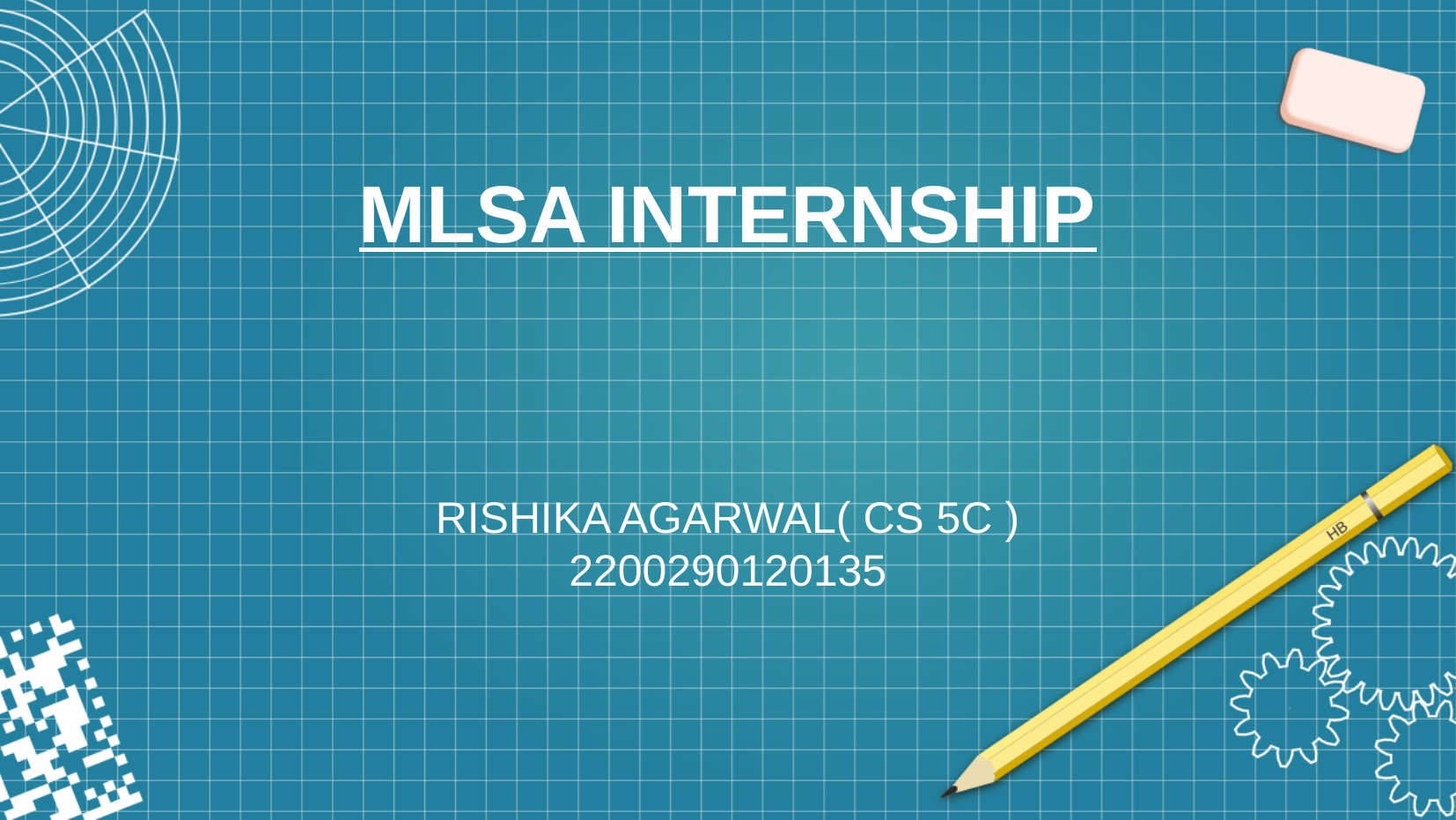

# MLSA INTERNSHIP
RISHIKA AGARWAL( CS 5C )
2200290120135